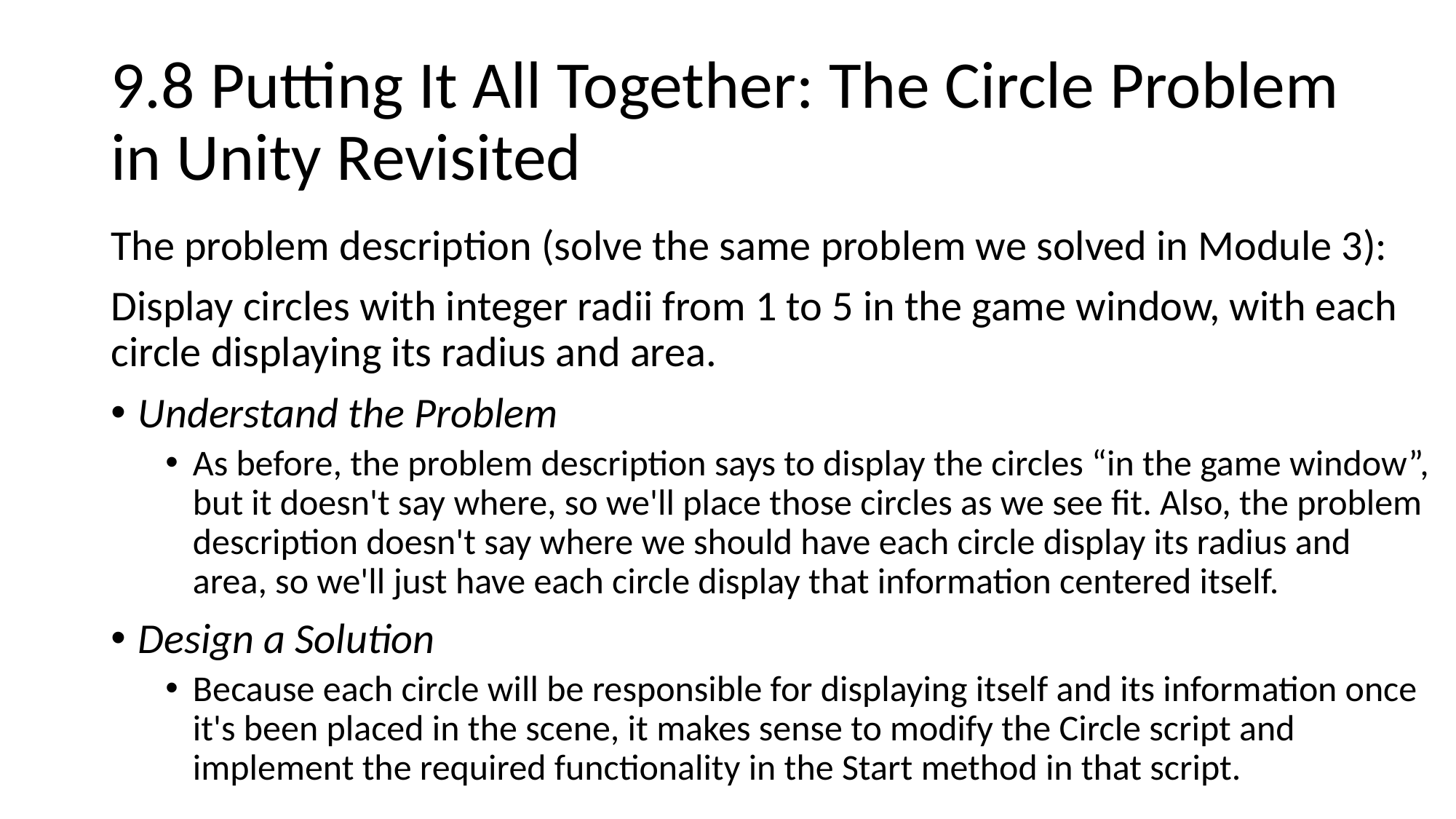

# 9.8 Putting It All Together: The Circle Problem in Unity Revisited
The problem description (solve the same problem we solved in Module 3):
Display circles with integer radii from 1 to 5 in the game window, with each circle displaying its radius and area.
Understand the Problem
As before, the problem description says to display the circles “in the game window”, but it doesn't say where, so we'll place those circles as we see fit. Also, the problem description doesn't say where we should have each circle display its radius and area, so we'll just have each circle display that information centered itself.
Design a Solution
Because each circle will be responsible for displaying itself and its information once it's been placed in the scene, it makes sense to modify the Circle script and implement the required functionality in the Start method in that script.